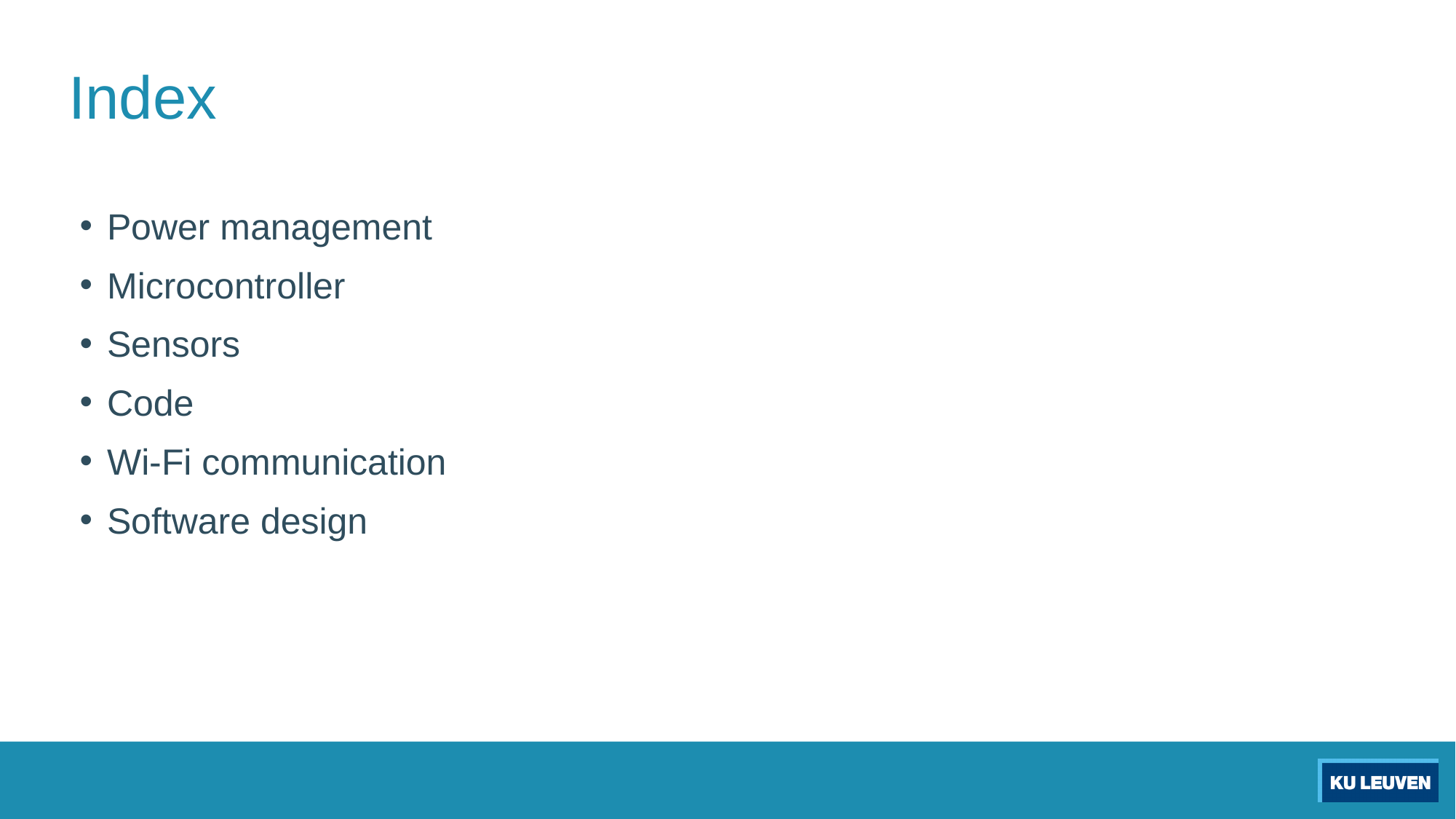

# Index
Power management
Microcontroller
Sensors
Code
Wi-Fi communication
Software design